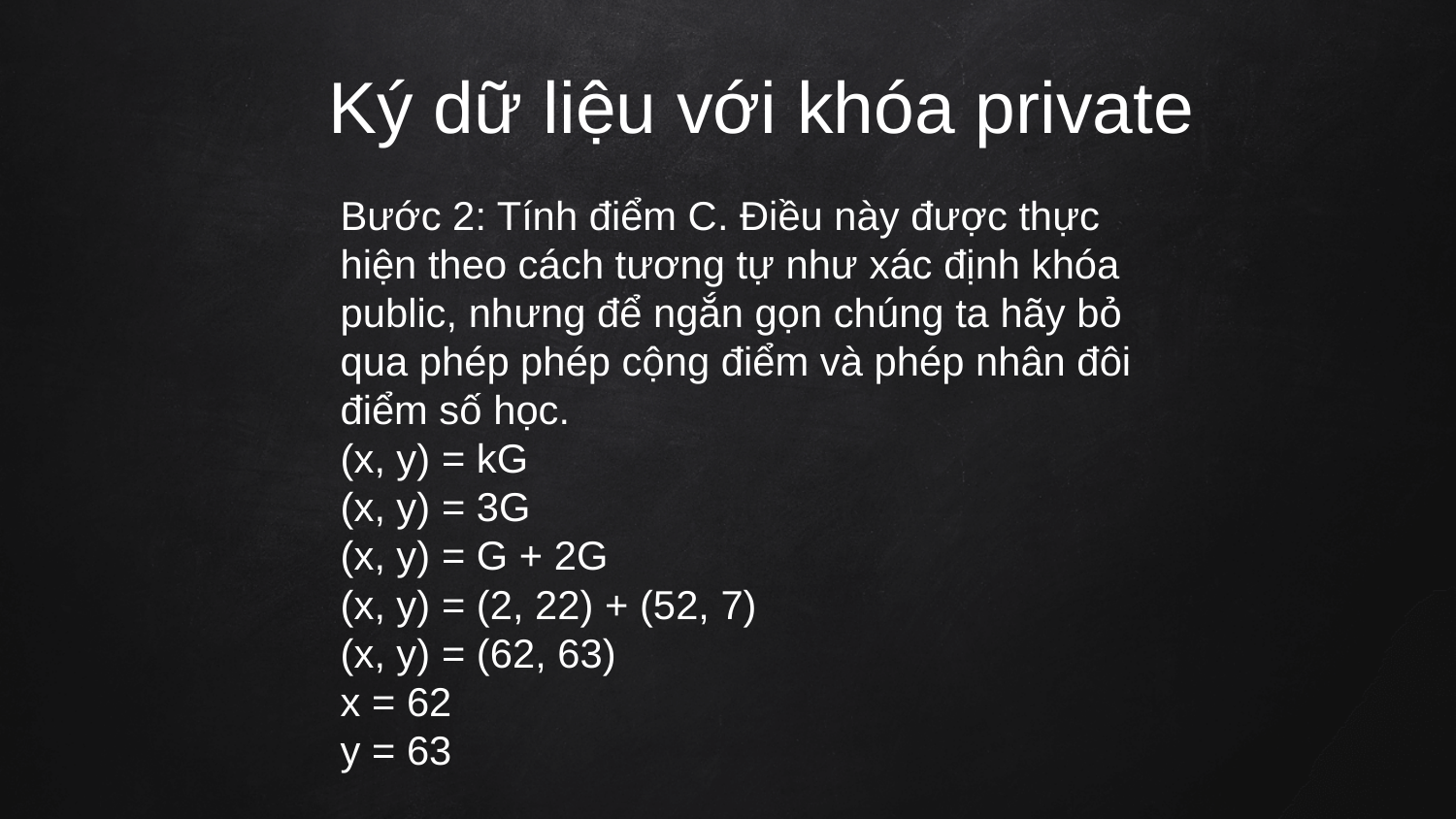

Ký dữ liệu với khóa private
Bước 2: Tính điểm C. Điều này được thực hiện theo cách tương tự như xác định khóa public, nhưng để ngắn gọn chúng ta hãy bỏ qua phép phép cộng điểm và phép nhân đôi điểm số học.
(x, y) = kG
(x, y) = 3G
(x, y) = G + 2G
(x, y) = (2, 22) + (52, 7)
(x, y) = (62, 63)
x = 62
y = 63